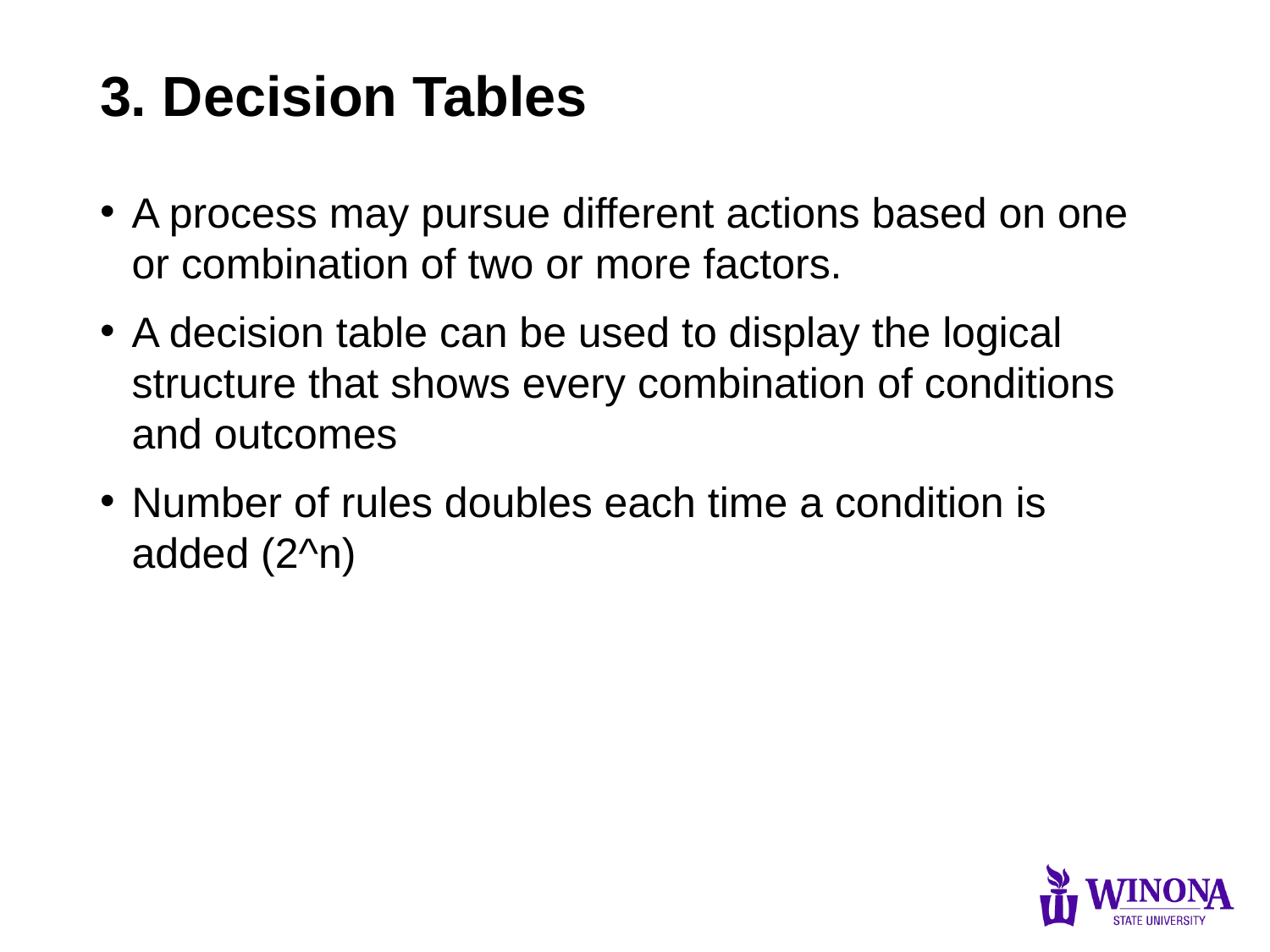

# 3. Decision Tables
A process may pursue different actions based on one or combination of two or more factors.
A decision table can be used to display the logical structure that shows every combination of conditions and outcomes
Number of rules doubles each time a condition is added (2^n)